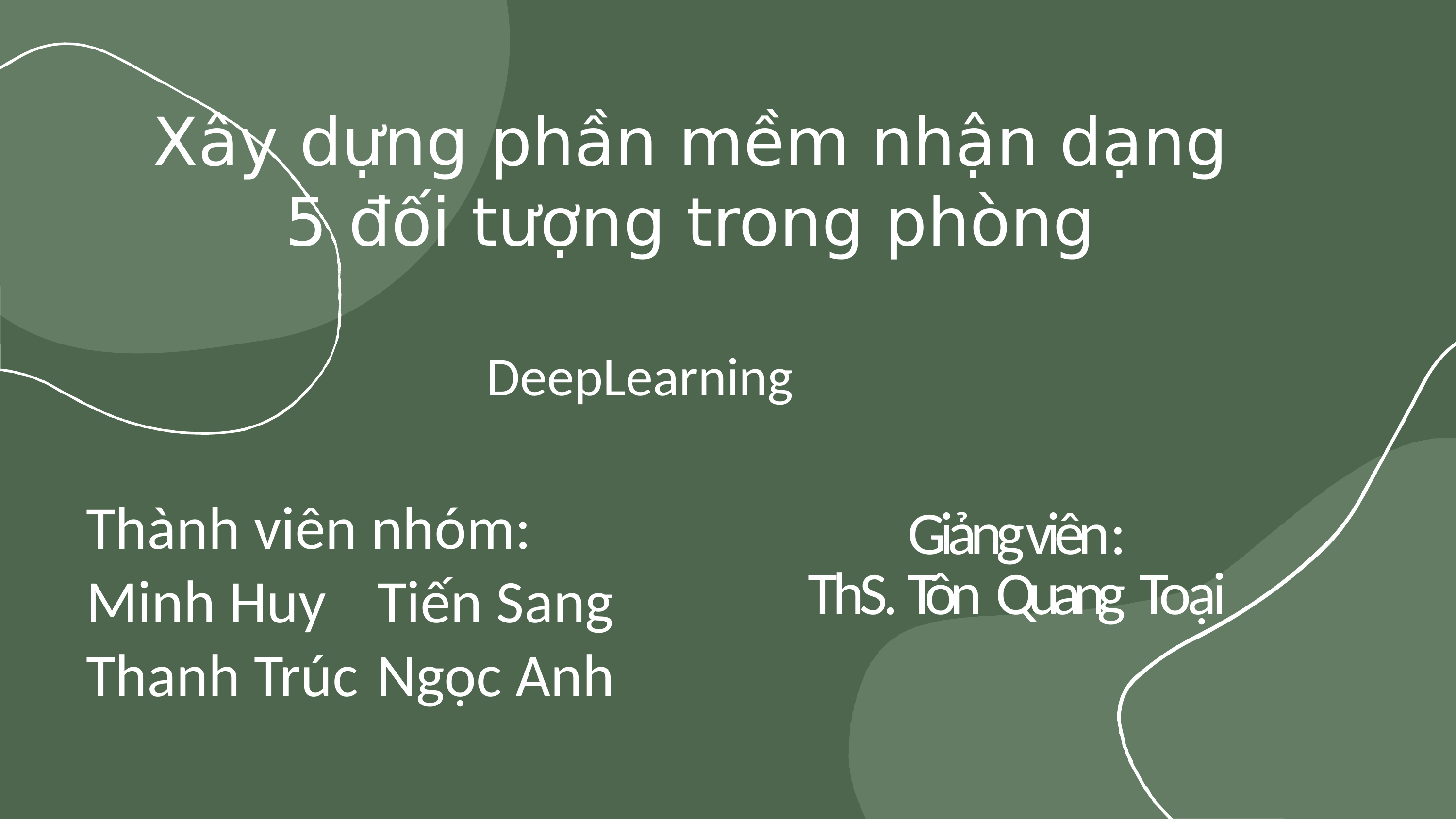

# Xây dựng phần mềm nhận dạng 5 đối tượng trong phòng
DeepLearning

Thành viên nhóm:
Minh Huy 	Tiến Sang
Thanh Trúc 	Ngọc Anh
Giảng viên:
ThS. Tôn Quang Toại